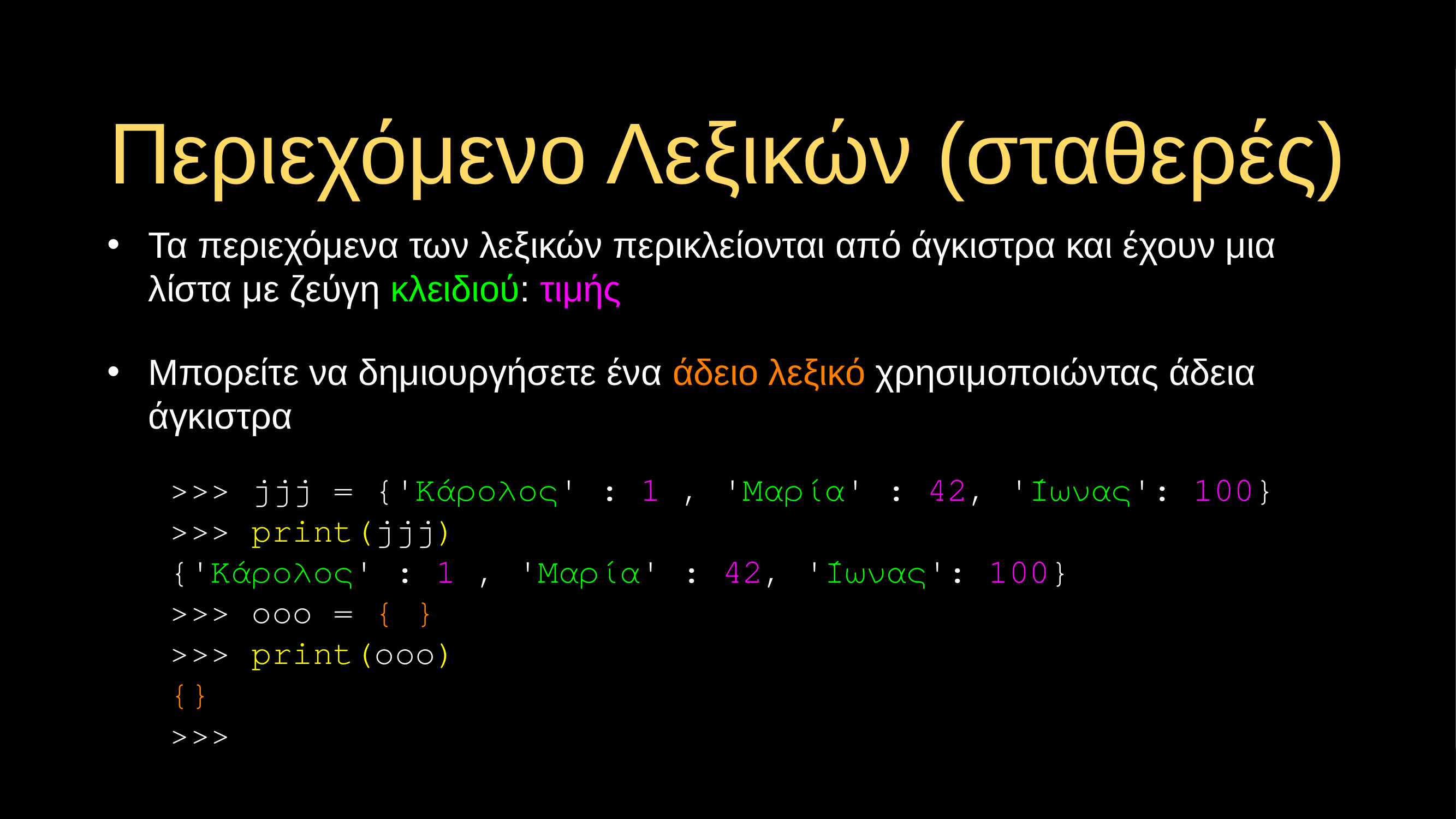

# Περιεχόμενο Λεξικών (σταθερές)
Τα περιεχόμενα των λεξικών περικλείονται από άγκιστρα και έχουν μια λίστα με ζεύγη κλειδιού: τιμής
Μπορείτε να δημιουργήσετε ένα άδειο λεξικό χρησιμοποιώντας άδεια άγκιστρα
>>> jjj = {'Κάρολος' : 1 , 'Μαρία' : 42, 'Ίωνας': 100}
>>> print(jjj)
{'Κάρολος' : 1 , 'Μαρία' : 42, 'Ίωνας': 100}
>>> ooo = { }
>>> print(ooo)
{}
>>>